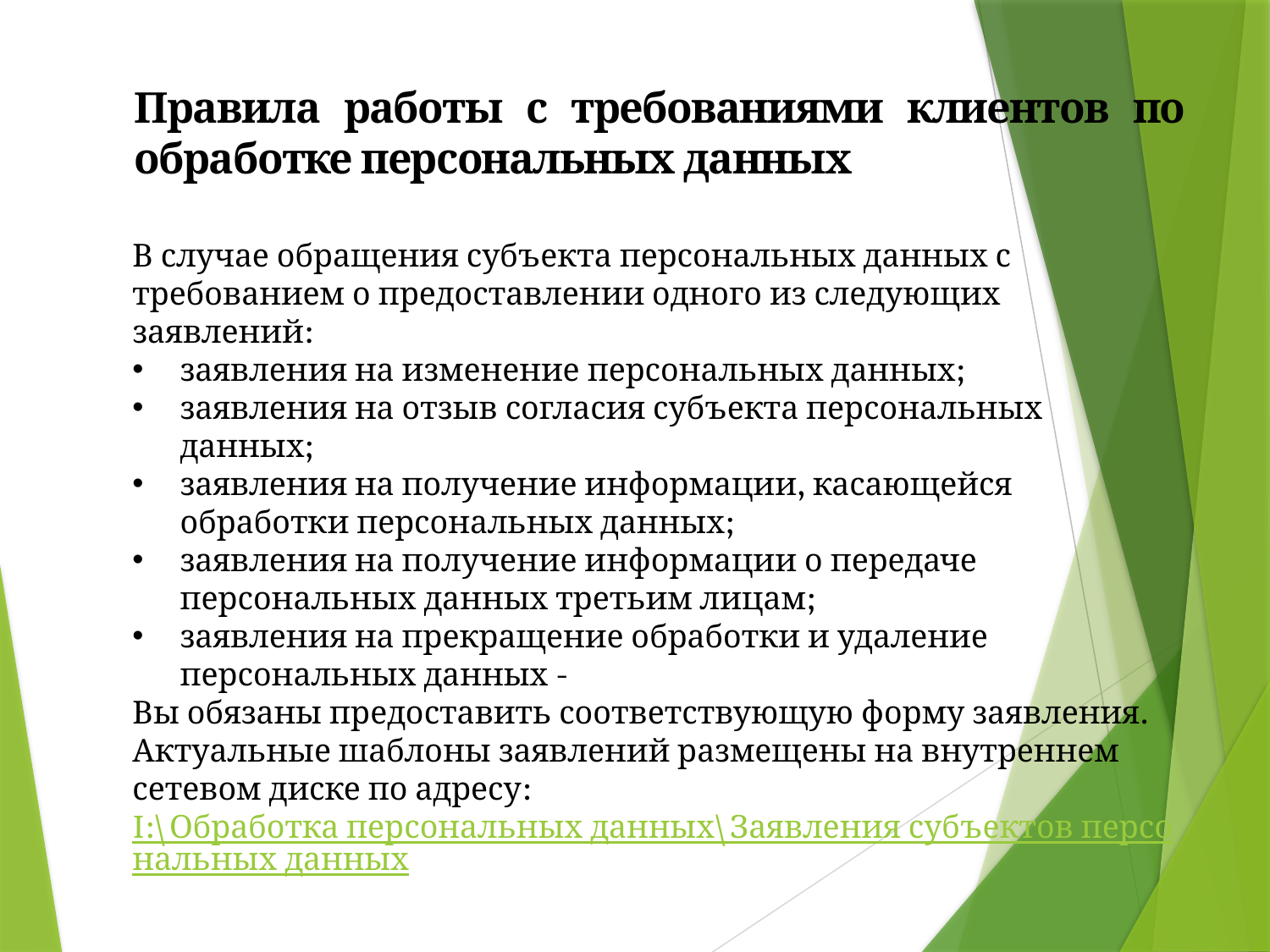

Правила работы с требованиями клиентов по обработке персональных данных

В случае обращения субъекта персональных данных с требованием о предоставлении одного из следующих заявлений:
заявления на изменение персональных данных;
заявления на отзыв согласия субъекта персональных данных;
заявления на получение информации, касающейся обработки персональных данных;
заявления на получение информации о передаче персональных данных третьим лицам;
заявления на прекращение обработки и удаление персональных данных -
Вы обязаны предоставить соответствующую форму заявления. Актуальные шаблоны заявлений размещены на внутреннем сетевом диске по адресу: I:\Обработка персональных данных\Заявления субъектов персональных данных